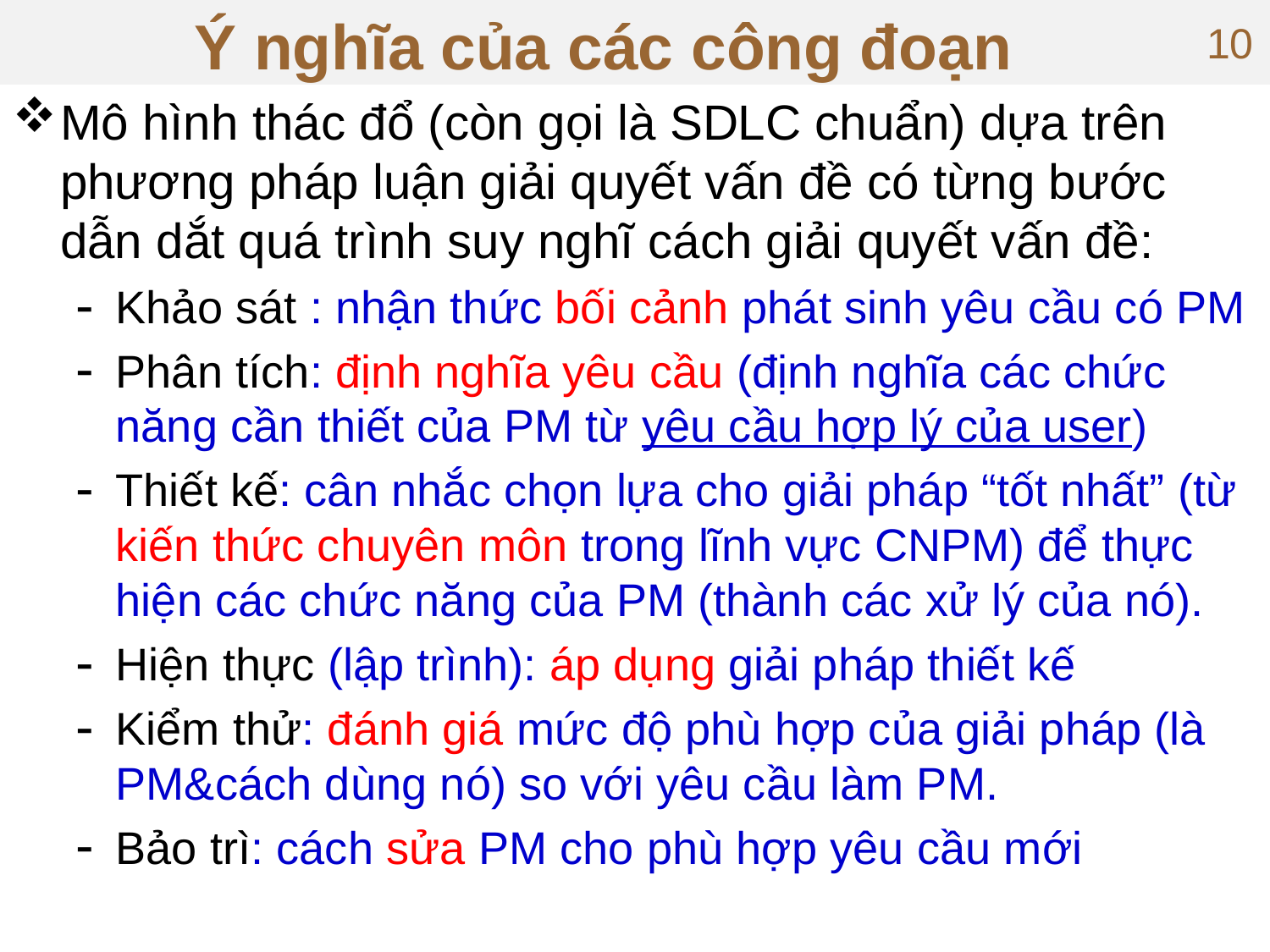

# Ý nghĩa của các công đoạn
10
Mô hình thác đổ (còn gọi là SDLC chuẩn) dựa trên phương pháp luận giải quyết vấn đề có từng bước dẫn dắt quá trình suy nghĩ cách giải quyết vấn đề:
Khảo sát : nhận thức bối cảnh phát sinh yêu cầu có PM
Phân tích: định nghĩa yêu cầu (định nghĩa các chức năng cần thiết của PM từ yêu cầu hợp lý của user)
Thiết kế: cân nhắc chọn lựa cho giải pháp “tốt nhất” (từ kiến thức chuyên môn trong lĩnh vực CNPM) để thực hiện các chức năng của PM (thành các xử lý của nó).
Hiện thực (lập trình): áp dụng giải pháp thiết kế
Kiểm thử: đánh giá mức độ phù hợp của giải pháp (là PM&cách dùng nó) so với yêu cầu làm PM.
Bảo trì: cách sửa PM cho phù hợp yêu cầu mới